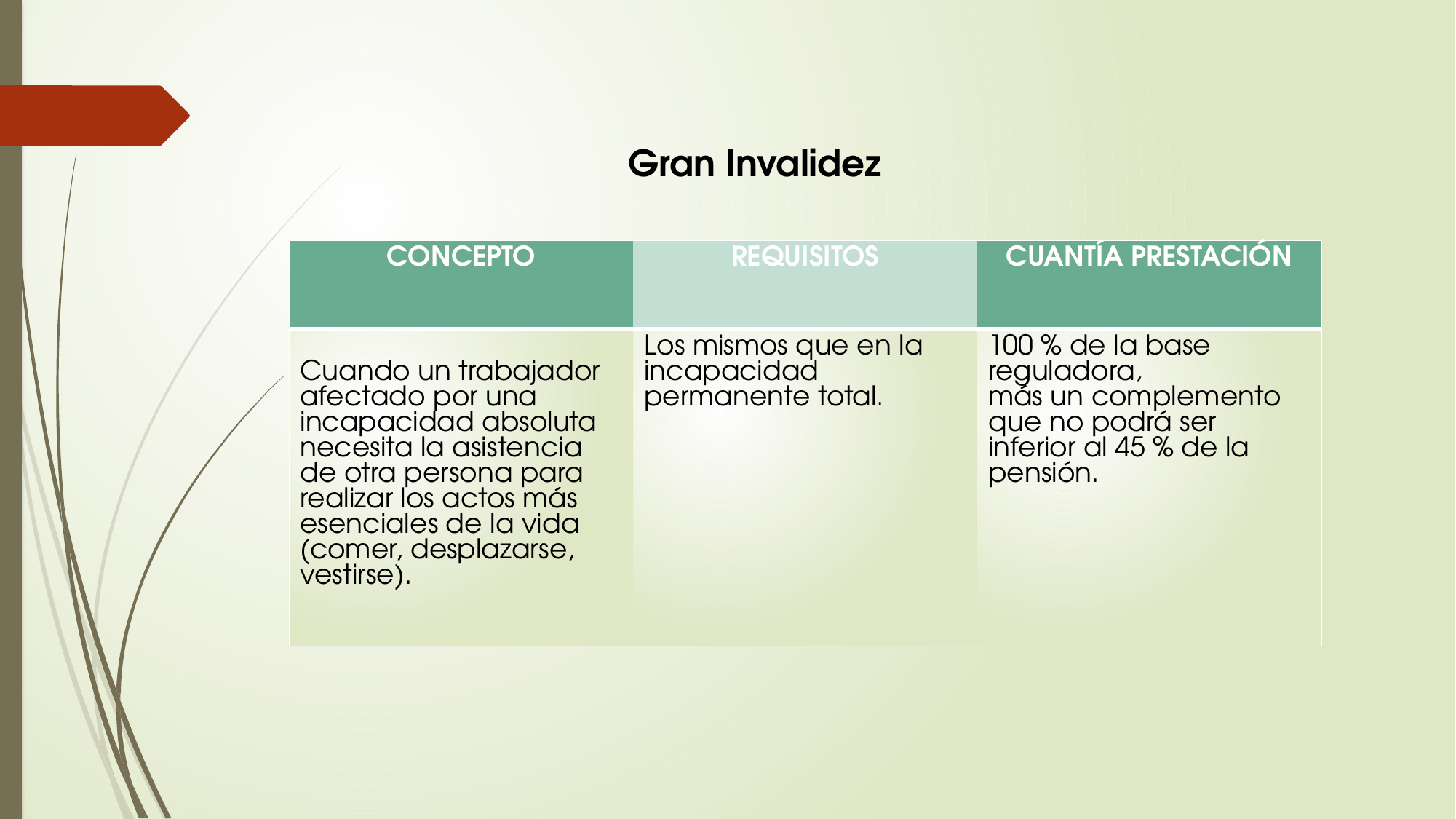

Gran Invalidez
| CONCEPTO | REQUISITOS | CUANTÍA PRESTACIÓN |
| --- | --- | --- |
| Cuando un trabajador afectado por una incapacidad absoluta necesita la asistencia de otra persona para realizar los actos más esenciales de la vida (comer, desplazarse, vestirse). | Los mismos que en la incapacidad permanente total. | 100 % de la base reguladora, más un complemento que no podrá ser inferior al 45 % de la pensión. |